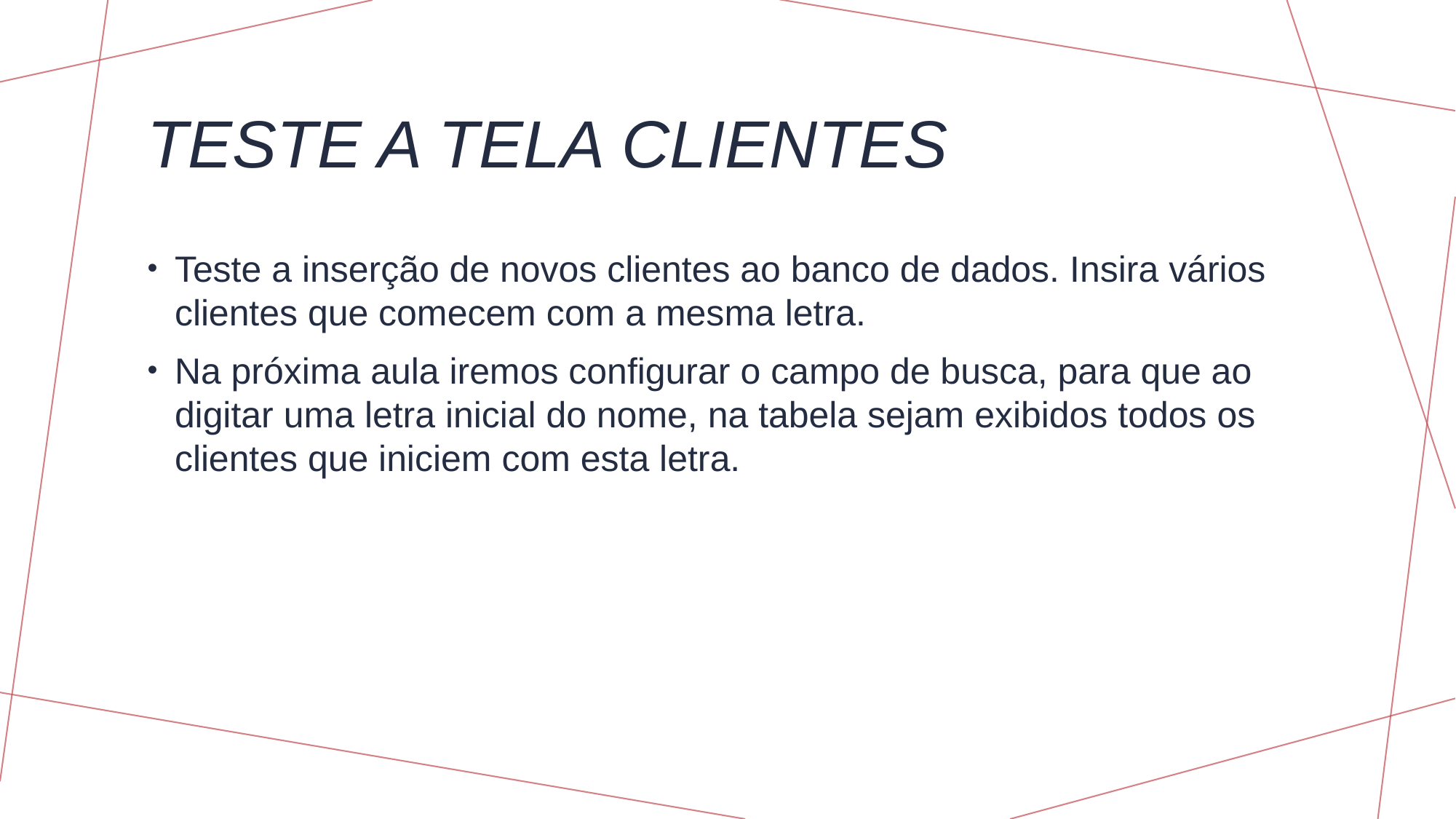

# Teste a tela clientes
Teste a inserção de novos clientes ao banco de dados. Insira vários clientes que comecem com a mesma letra.
Na próxima aula iremos configurar o campo de busca, para que ao digitar uma letra inicial do nome, na tabela sejam exibidos todos os clientes que iniciem com esta letra.